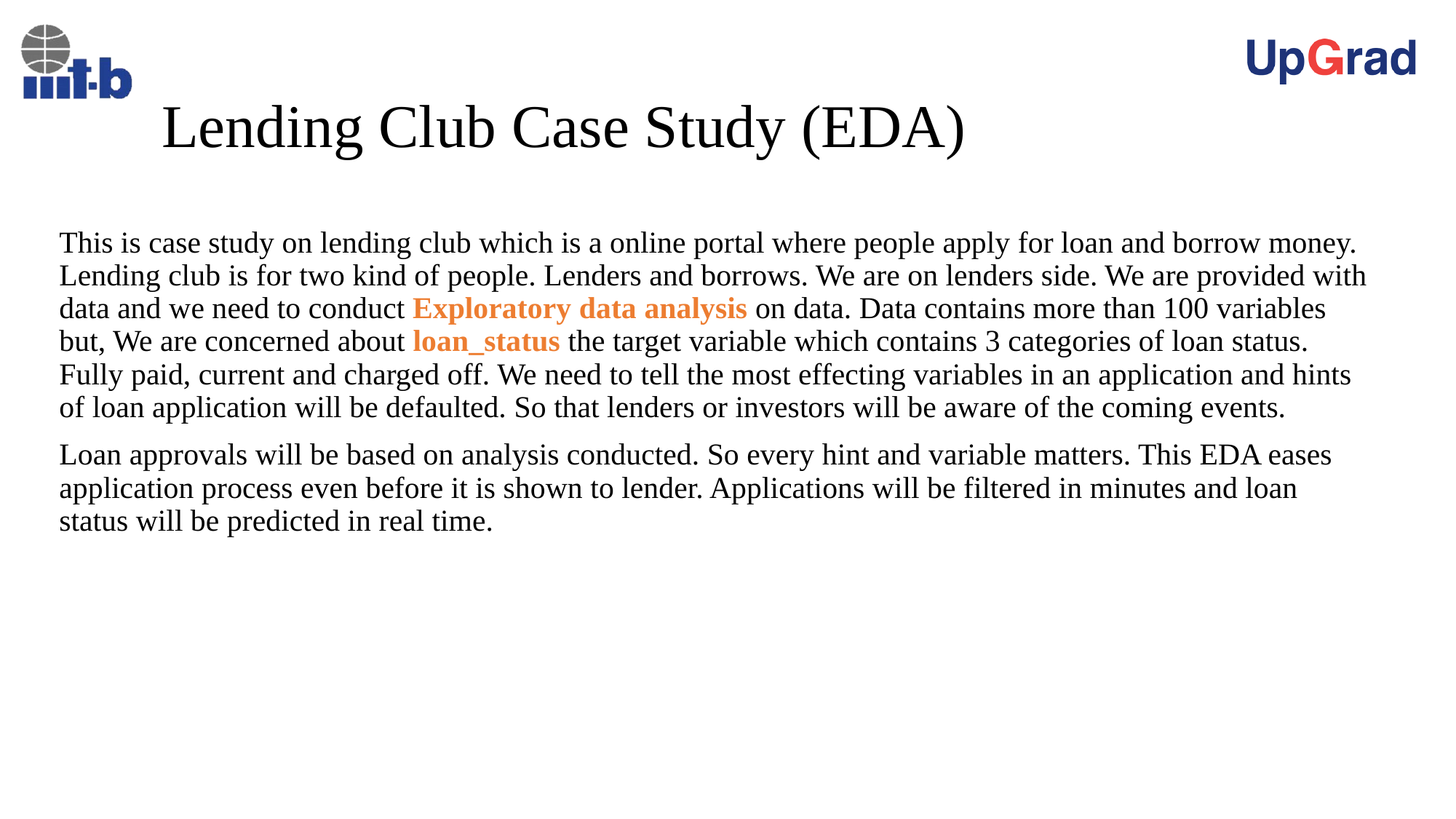

# Lending Club Case Study (EDA)
This is case study on lending club which is a online portal where people apply for loan and borrow money. Lending club is for two kind of people. Lenders and borrows. We are on lenders side. We are provided with data and we need to conduct Exploratory data analysis on data. Data contains more than 100 variables but, We are concerned about loan_status the target variable which contains 3 categories of loan status. Fully paid, current and charged off. We need to tell the most effecting variables in an application and hints of loan application will be defaulted. So that lenders or investors will be aware of the coming events.
Loan approvals will be based on analysis conducted. So every hint and variable matters. This EDA eases application process even before it is shown to lender. Applications will be filtered in minutes and loan status will be predicted in real time.